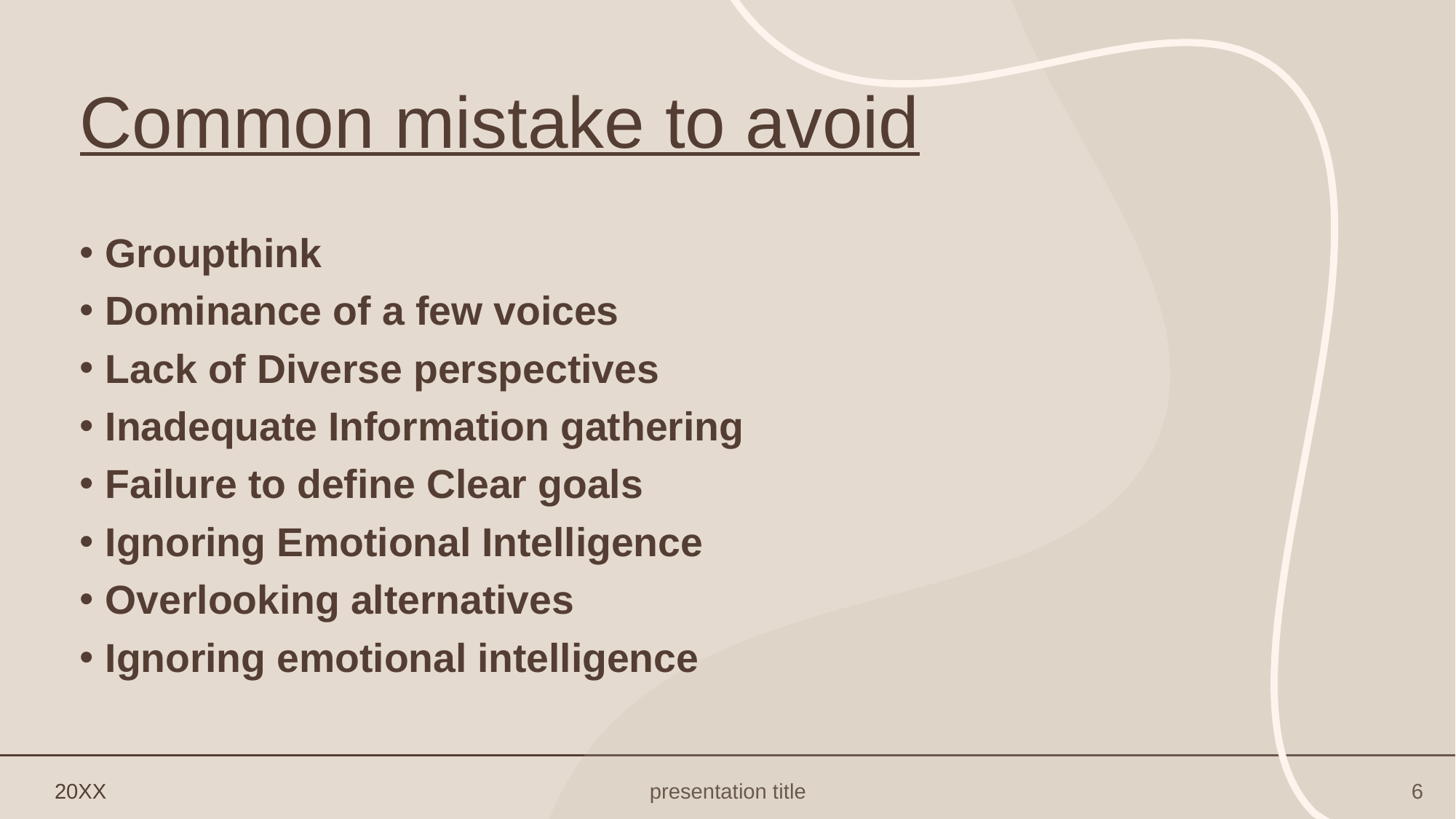

# Common mistake to avoid
Groupthink
Dominance of a few voices
Lack of Diverse perspectives
Inadequate Information gathering
Failure to define Clear goals
Ignoring Emotional Intelligence
Overlooking alternatives
Ignoring emotional intelligence

20XX
presentation title
6